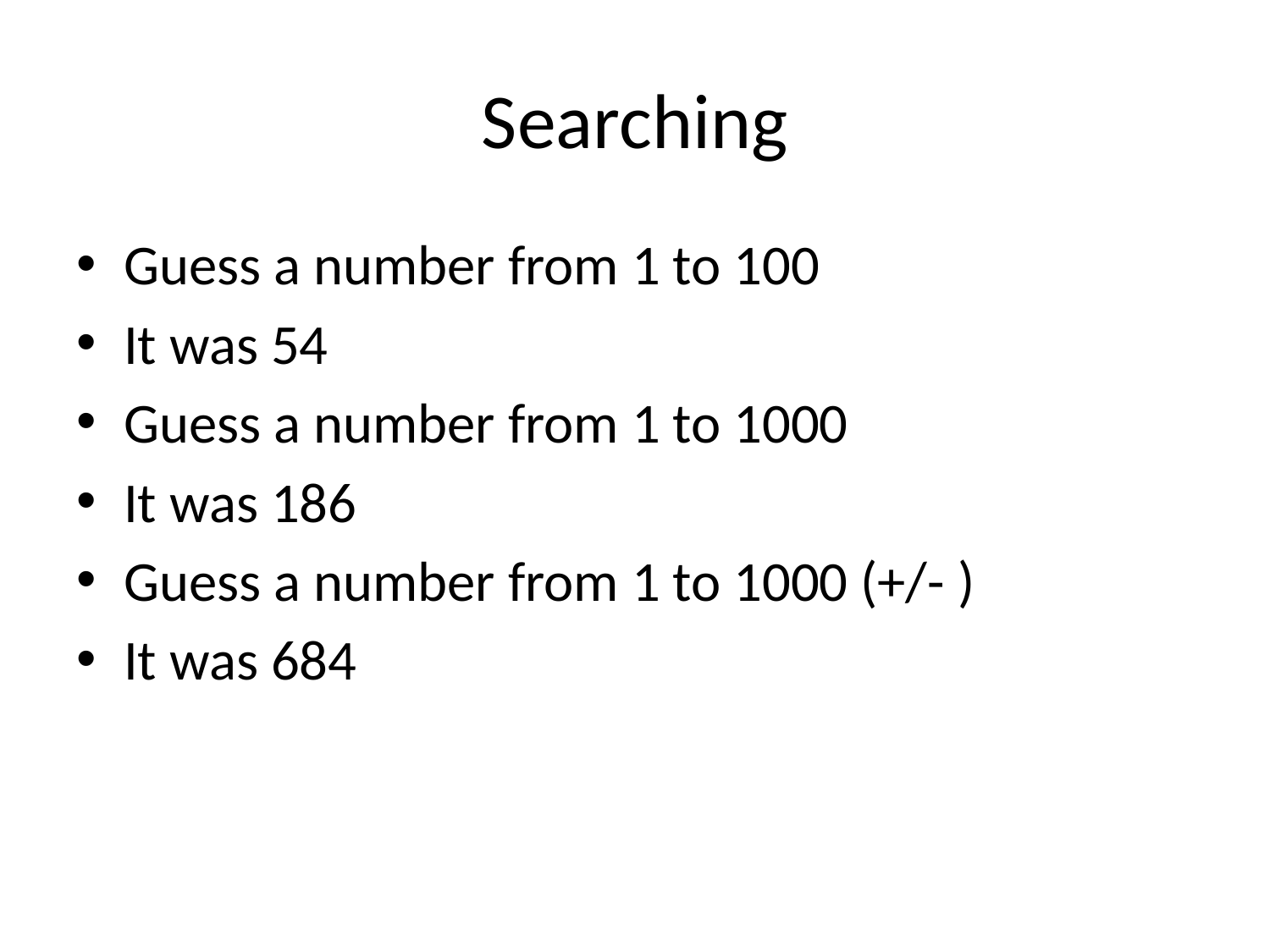

# Searching
Guess a number from 1 to 100
It was 54
Guess a number from 1 to 1000
It was 186
Guess a number from 1 to 1000 (+/- )
It was 684